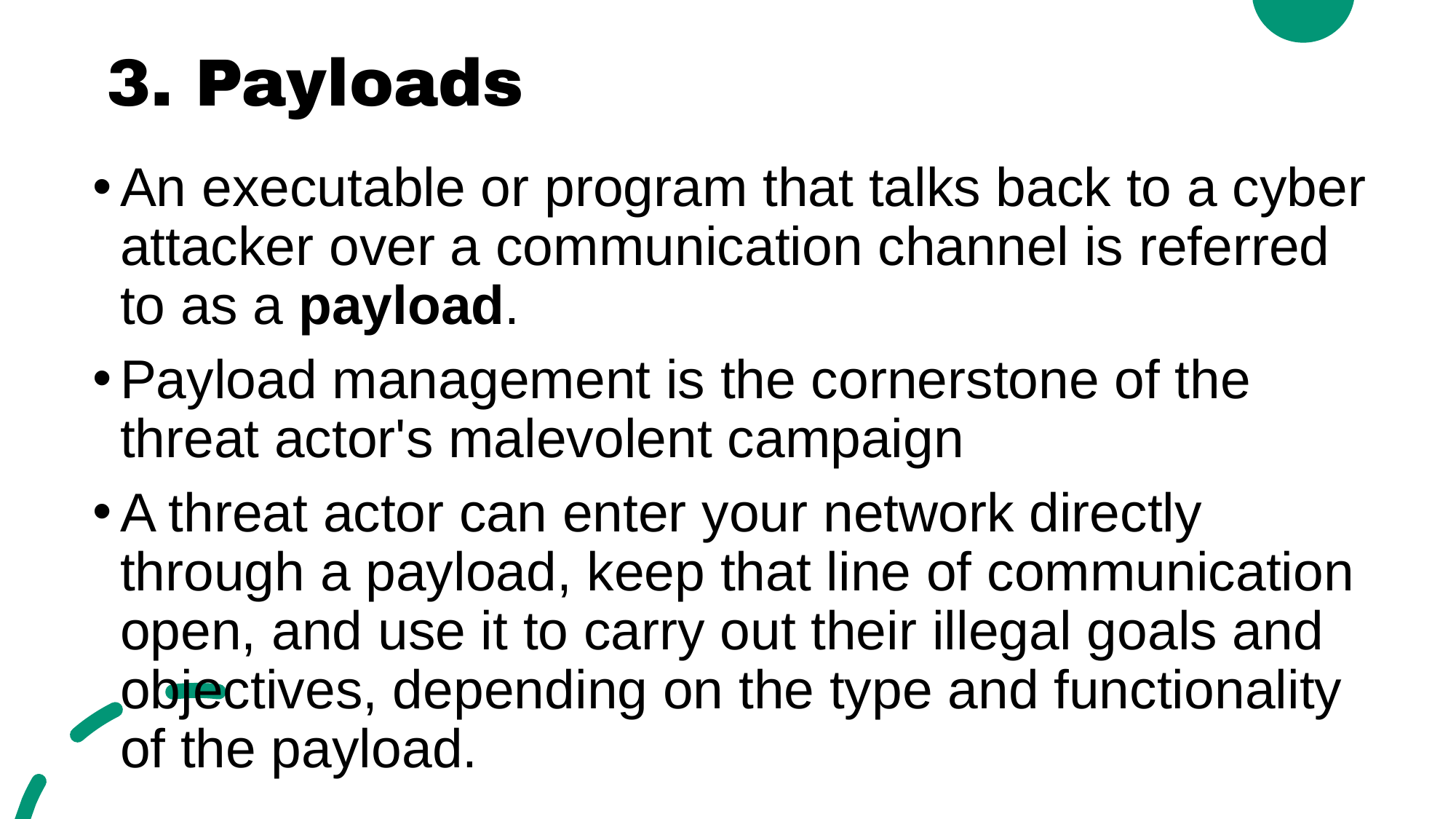

# 3. Payloads
An executable or program that talks back to a cyber attacker over a communication channel is referred to as a payload.
Payload management is the cornerstone of the threat actor's malevolent campaign
A threat actor can enter your network directly through a payload, keep that line of communication open, and use it to carry out their illegal goals and objectives, depending on the type and functionality of the payload.